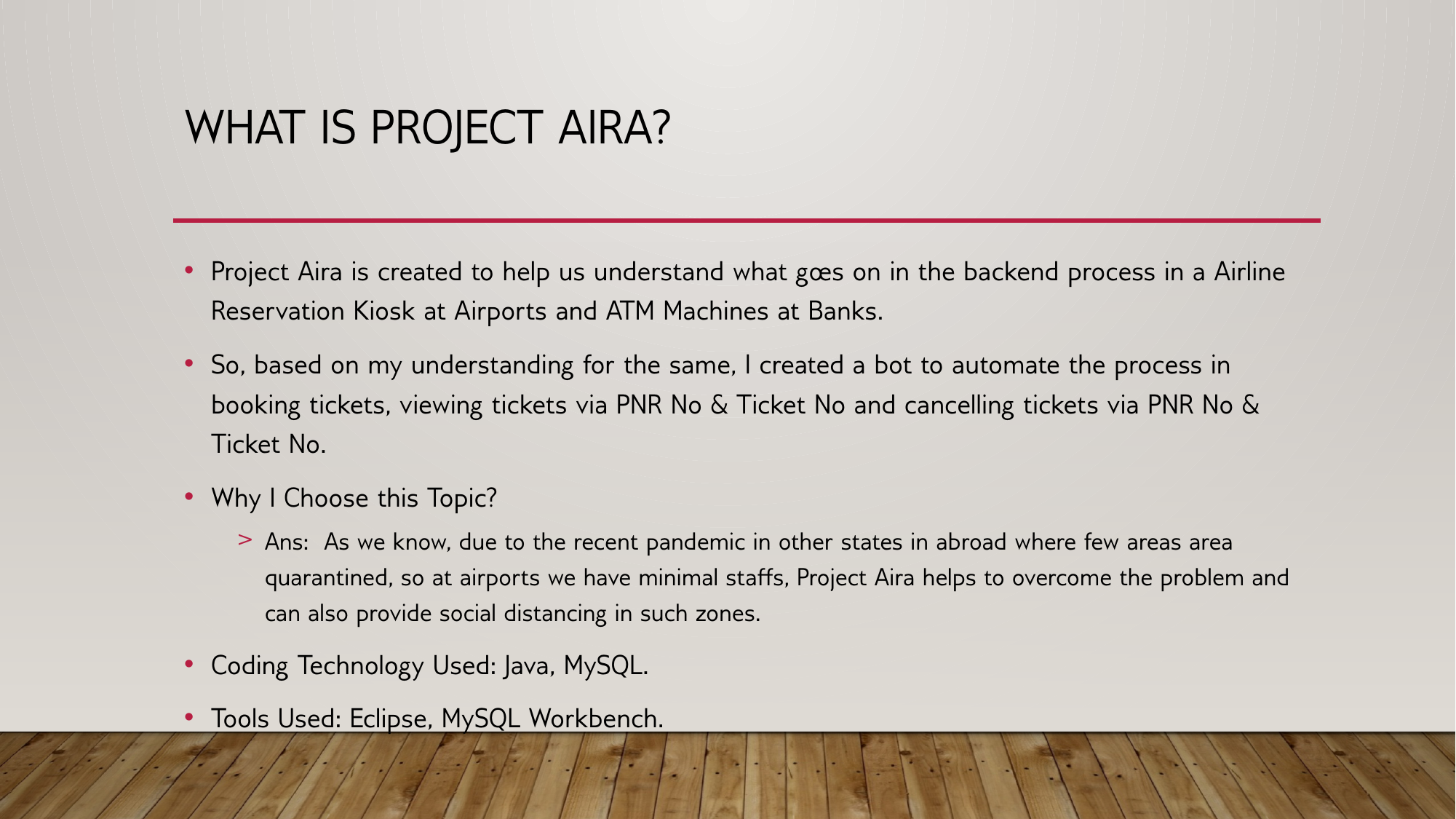

# What is project Aira?
Project Aira is created to help us understand what goes on in the backend process in a Airline Reservation Kiosk at Airports and ATM Machines at Banks.
So, based on my understanding for the same, I created a bot to automate the process in booking tickets, viewing tickets via PNR No & Ticket No and cancelling tickets via PNR No & Ticket No.
Why I Choose this Topic?
Ans:  As we know, due to the recent pandemic in other states in abroad where few areas area quarantined, so at airports we have minimal staffs, Project Aira helps to overcome the problem and can also provide social distancing in such zones.
Coding Technology Used: Java, MySQL.
Tools Used: Eclipse, MySQL Workbench.